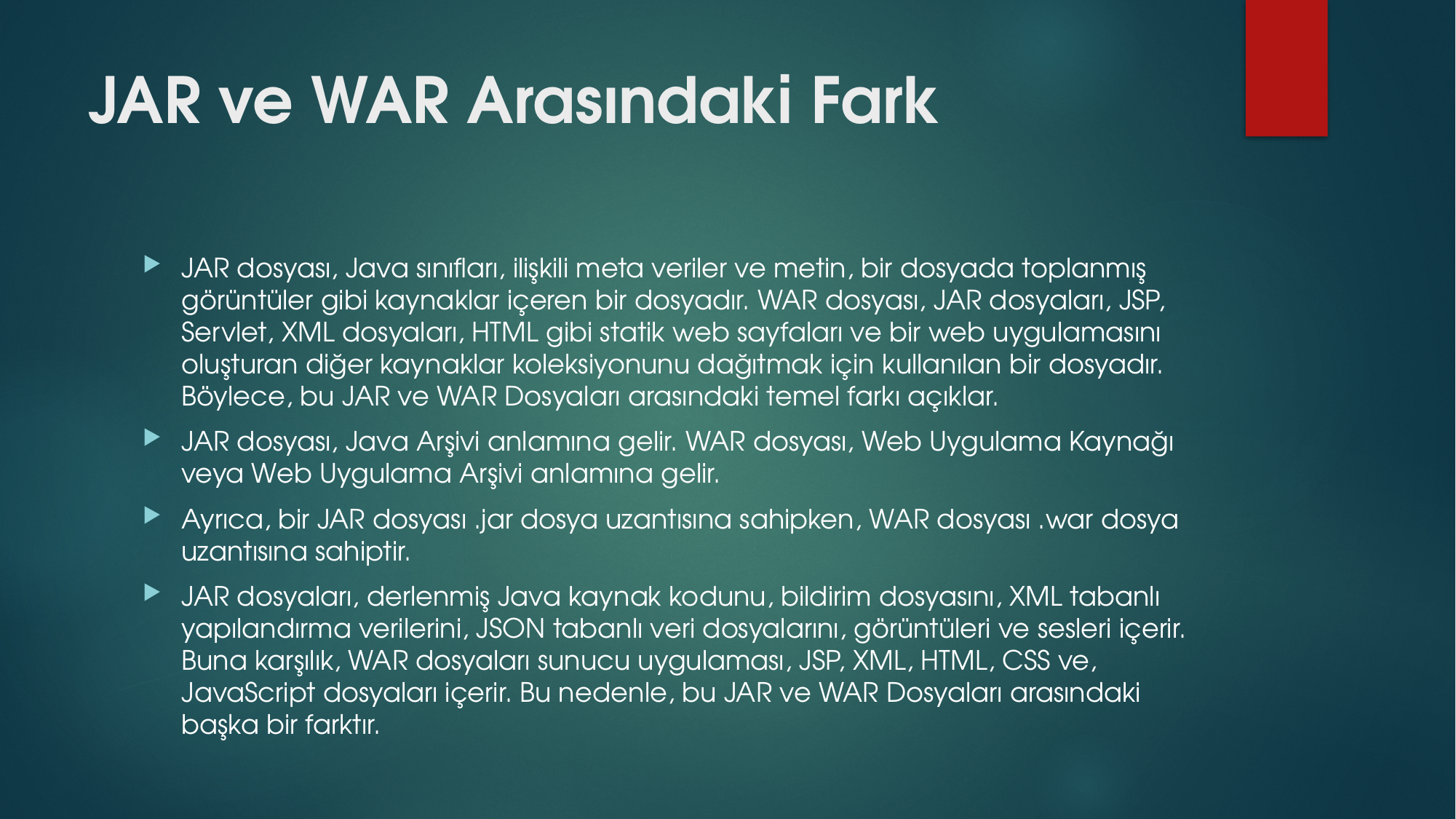

# JAR ve WAR Arasındaki Fark
JAR dosyası, Java sınıfları, ilişkili meta veriler ve metin, bir dosyada toplanmış görüntüler gibi kaynaklar içeren bir dosyadır. WAR dosyası, JAR dosyaları, JSP, Servlet, XML dosyaları, HTML gibi statik web sayfaları ve bir web uygulamasını oluşturan diğer kaynaklar koleksiyonunu dağıtmak için kullanılan bir dosyadır. Böylece, bu JAR ve WAR Dosyaları arasındaki temel farkı açıklar.
JAR dosyası, Java Arşivi anlamına gelir. WAR dosyası, Web Uygulama Kaynağı veya Web Uygulama Arşivi anlamına gelir.
Ayrıca, bir JAR dosyası .jar dosya uzantısına sahipken, WAR dosyası .war dosya uzantısına sahiptir.
JAR dosyaları, derlenmiş Java kaynak kodunu, bildirim dosyasını, XML tabanlı yapılandırma verilerini, JSON tabanlı veri dosyalarını, görüntüleri ve sesleri içerir. Buna karşılık, WAR dosyaları sunucu uygulaması, JSP, XML, HTML, CSS ve, JavaScript dosyaları içerir. Bu nedenle, bu JAR ve WAR Dosyaları arasındaki başka bir farktır.